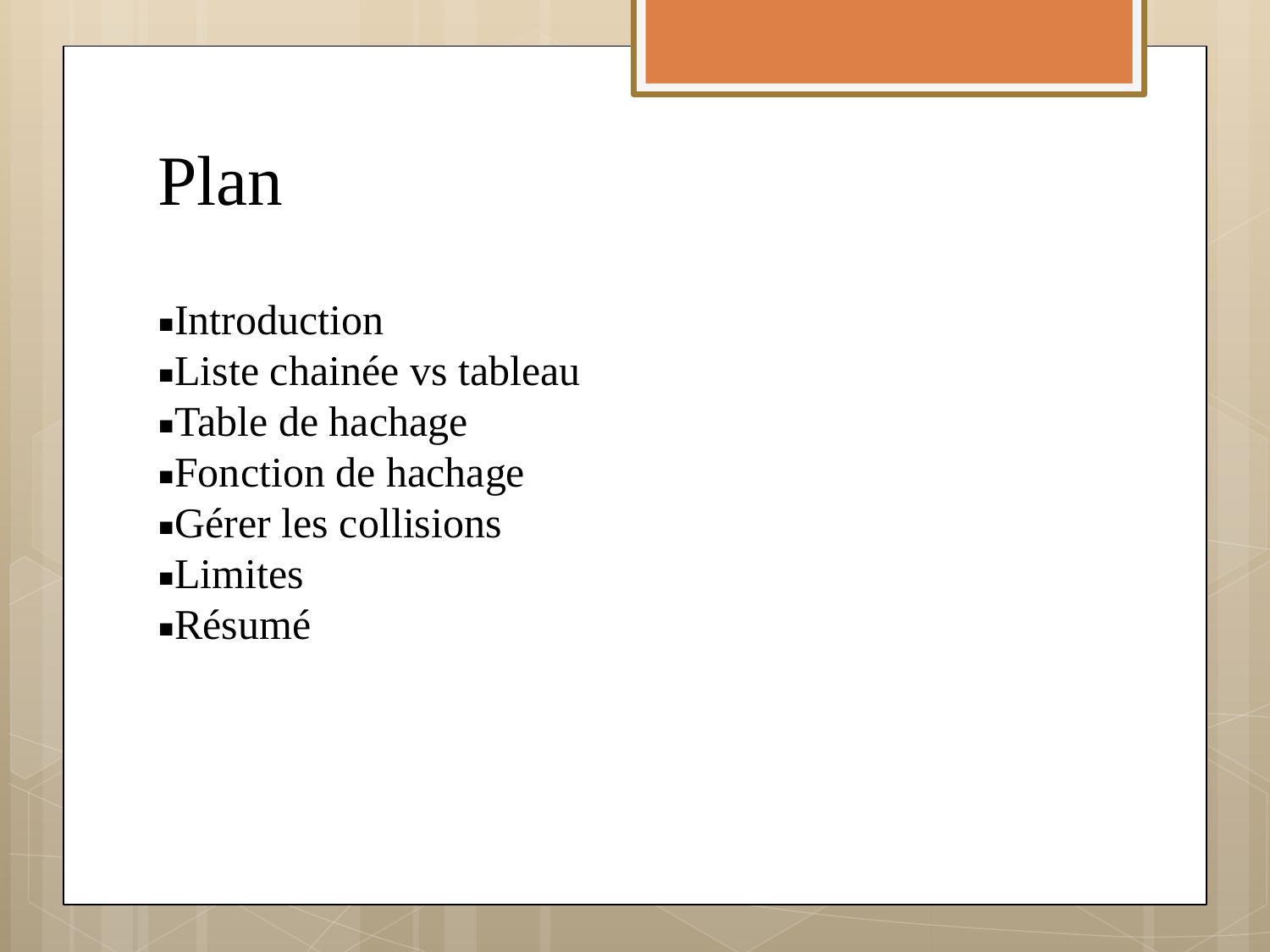

# Plan
Introduction
Liste chainée vs tableau
Table de hachage
Fonction de hachage
Gérer les collisions
Limites
Résumé